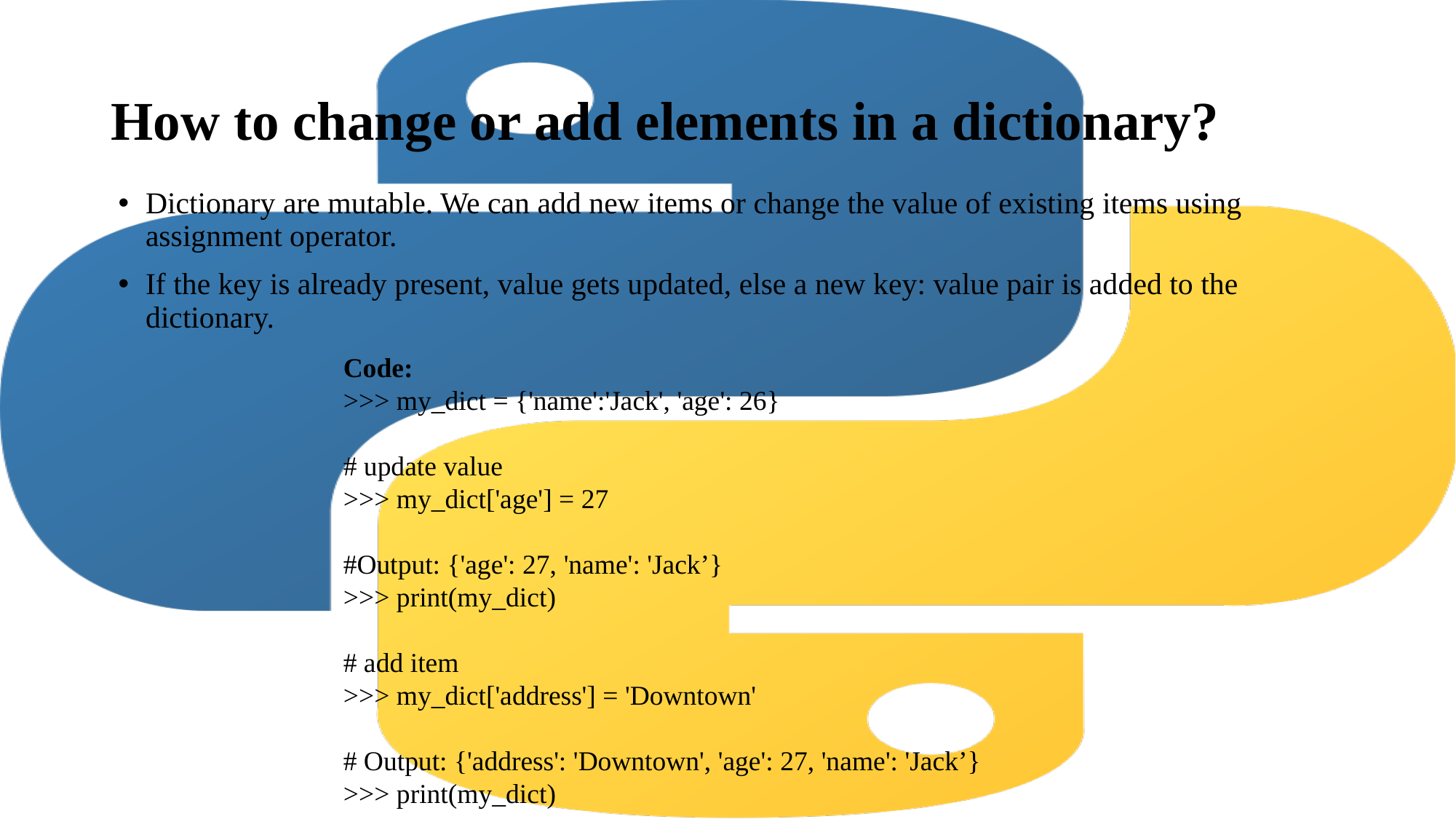

# How to change or add elements in a dictionary?
Dictionary are mutable. We can add new items or change the value of existing items using assignment operator.
If the key is already present, value gets updated, else a new key: value pair is added to the dictionary.

Code:
>>> my_dict = {'name':'Jack', 'age': 26}

# update value
>>> my_dict['age'] = 27

#Output: {'age': 27, 'name': 'Jack’}
>>> print(my_dict)

# add item
>>> my_dict['address'] = 'Downtown'

# Output: {'address': 'Downtown', 'age': 27, 'name': 'Jack’}
>>> print(my_dict)